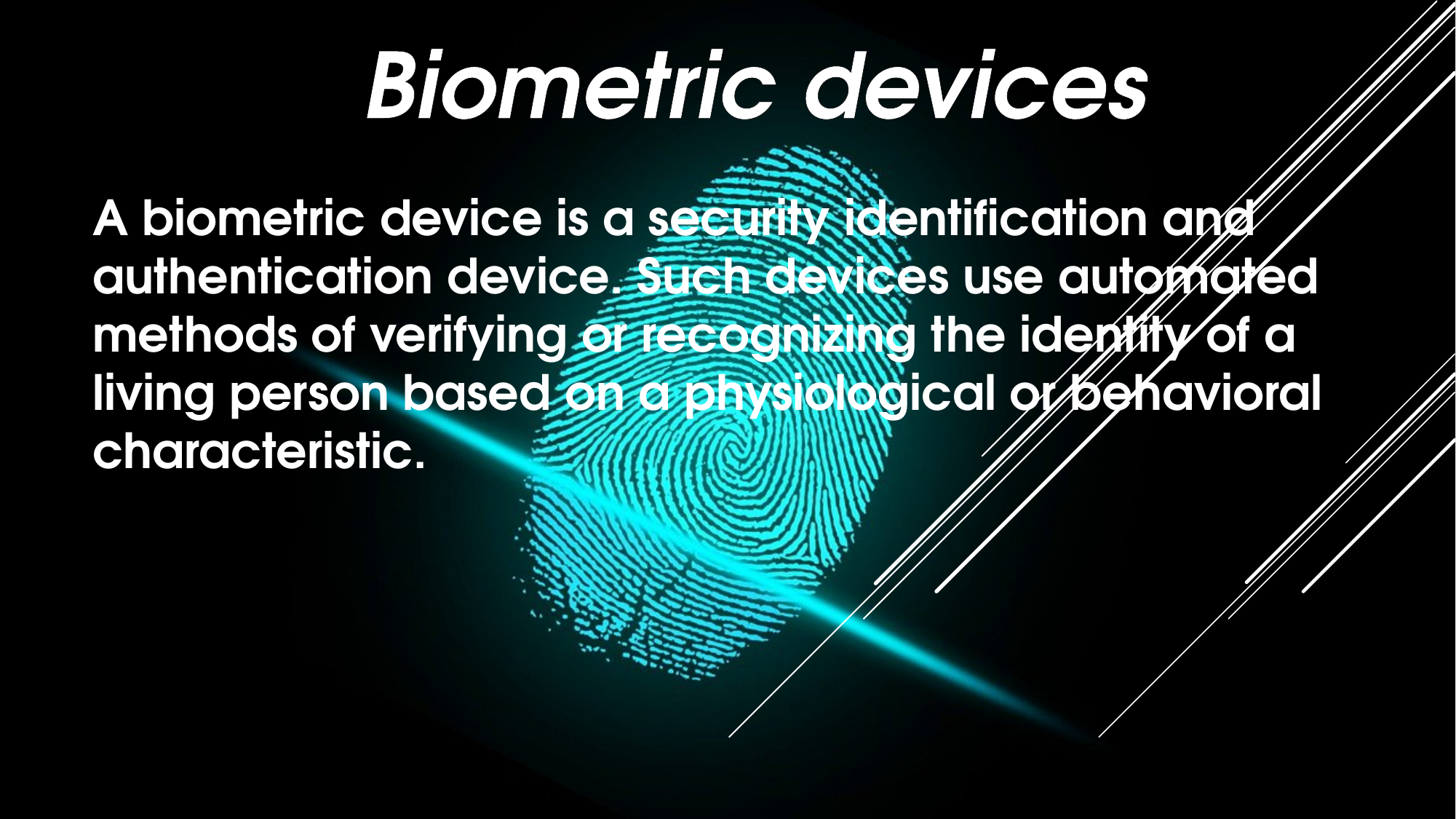

#
Biometric devices
A biometric device is a security identification and authentication device. Such devices use automated methods of verifying or recognizing the identity of a living person based on a physiological or behavioral characteristic.